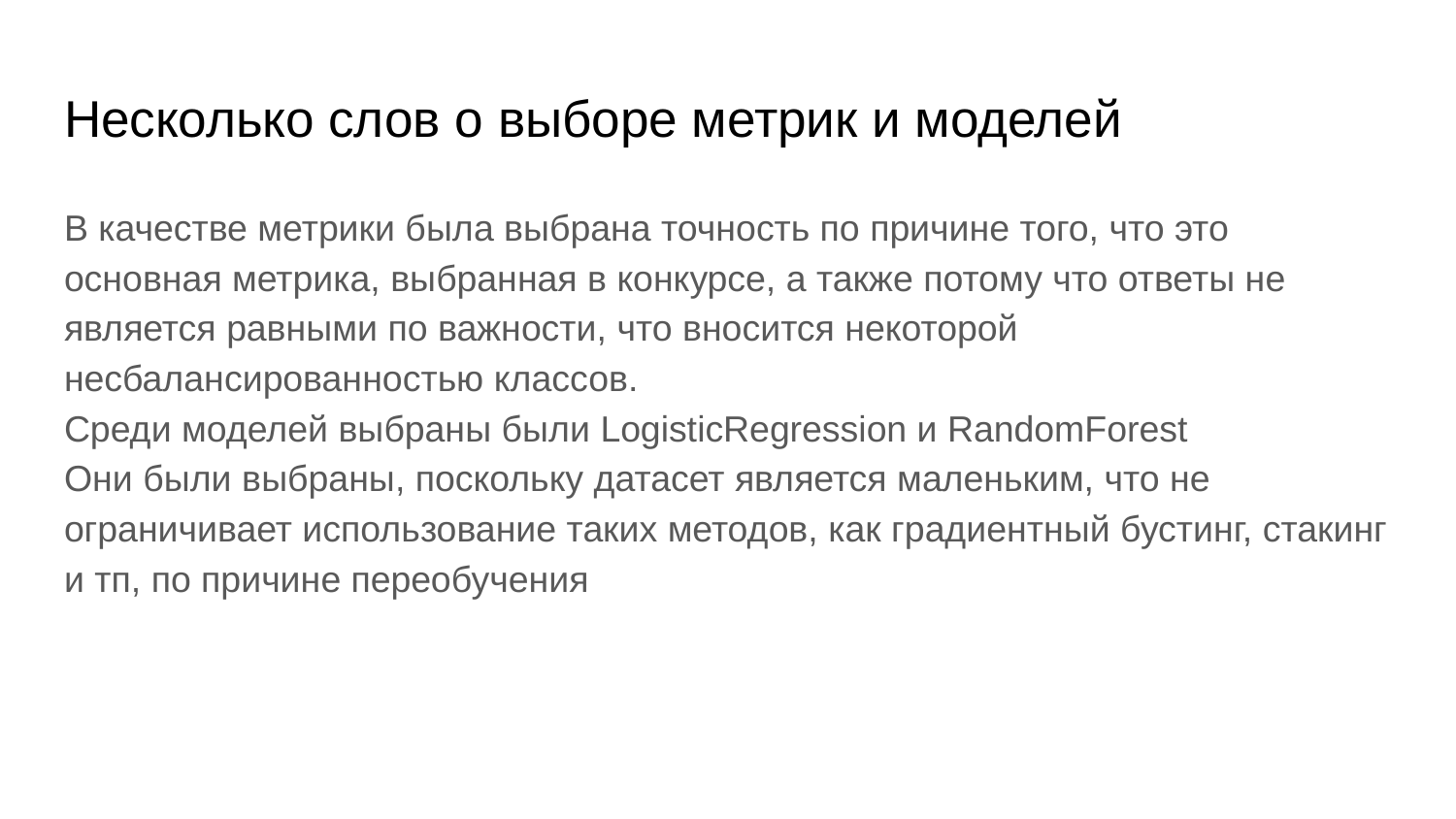

# Несколько слов о выборе метрик и моделей
В качестве метрики была выбрана точность по причине того, что это основная метрика, выбранная в конкурсе, а также потому что ответы не является равными по важности, что вносится некоторой несбалансированностью классов.
Среди моделей выбраны были LogisticRegression и RandomForest
Они были выбраны, поскольку датасет является маленьким, что не ограничивает использование таких методов, как градиентный бустинг, стакинг и тп, по причине переобучения